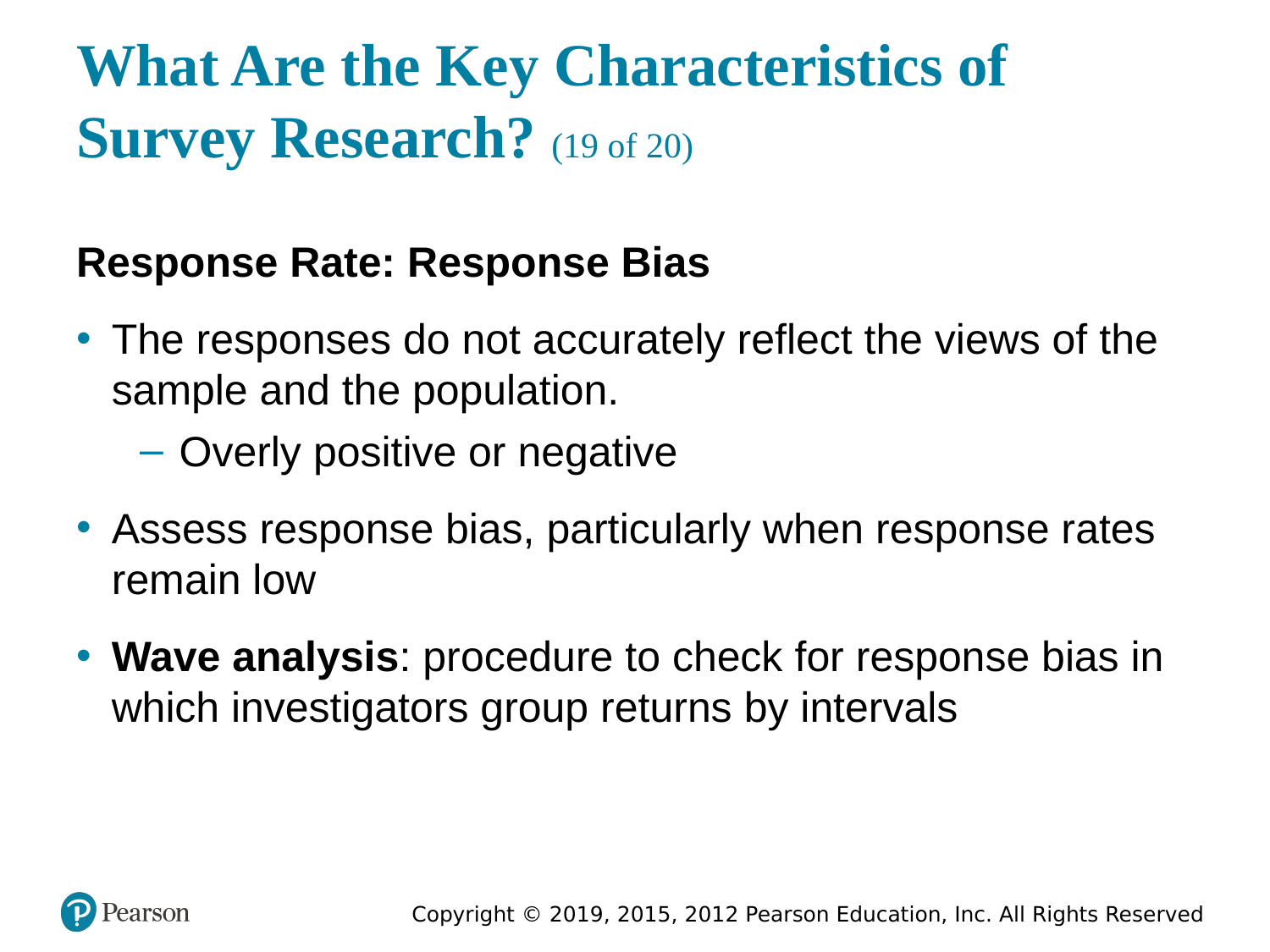

# What Are the Key Characteristics of Survey Research? (19 of 20)
Response Rate: Response Bias
The responses do not accurately reflect the views of the sample and the population.
Overly positive or negative
Assess response bias, particularly when response rates remain low
Wave analysis: procedure to check for response bias in which investigators group returns by intervals